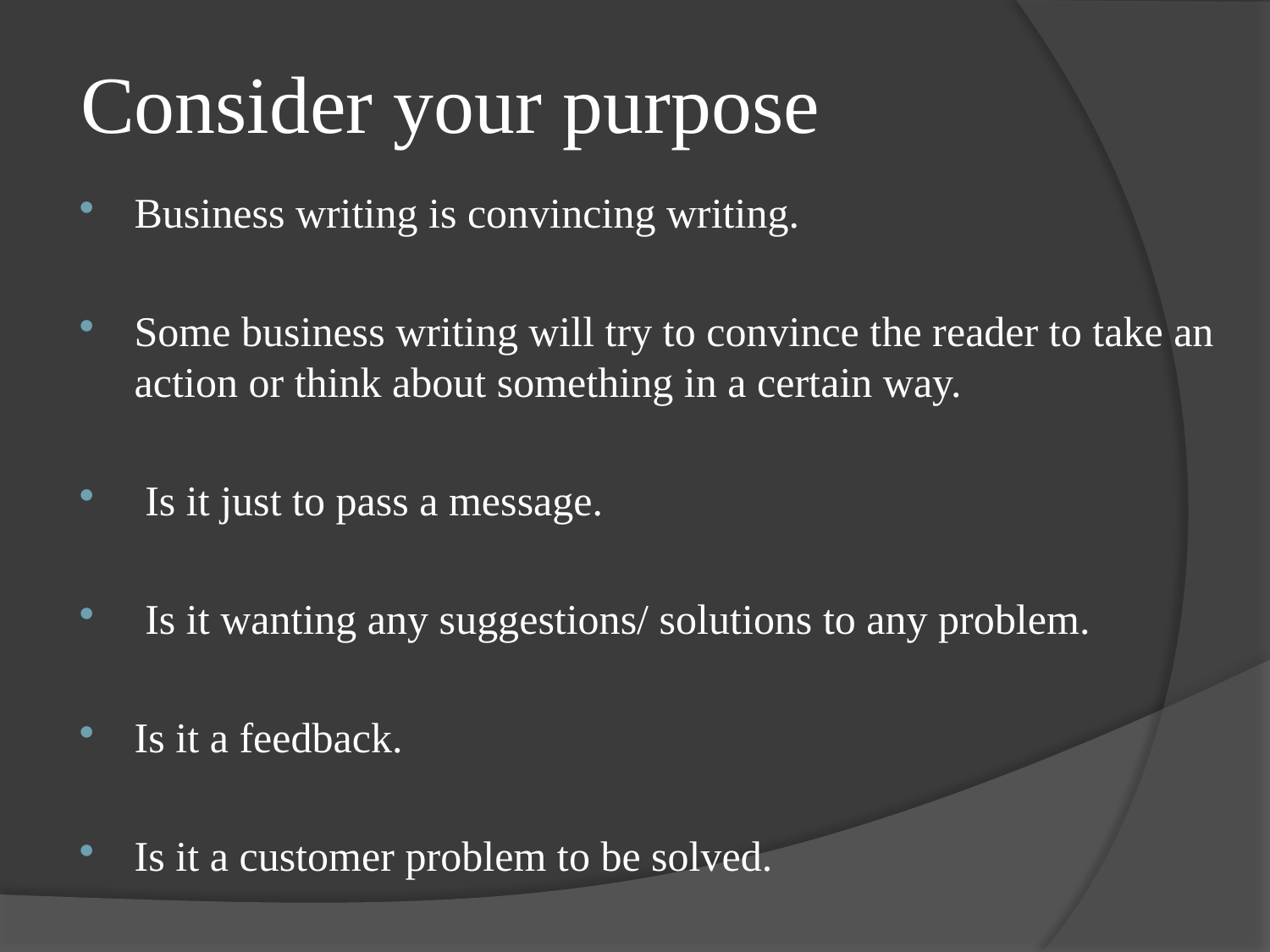

# Consider your purpose
Business writing is convincing writing.

Some business writing will try to convince the reader to take an action or think about something in a certain way.

 Is it just to pass a message.

 Is it wanting any suggestions/ solutions to any problem.

Is it a feedback.

Is it a customer problem to be solved.